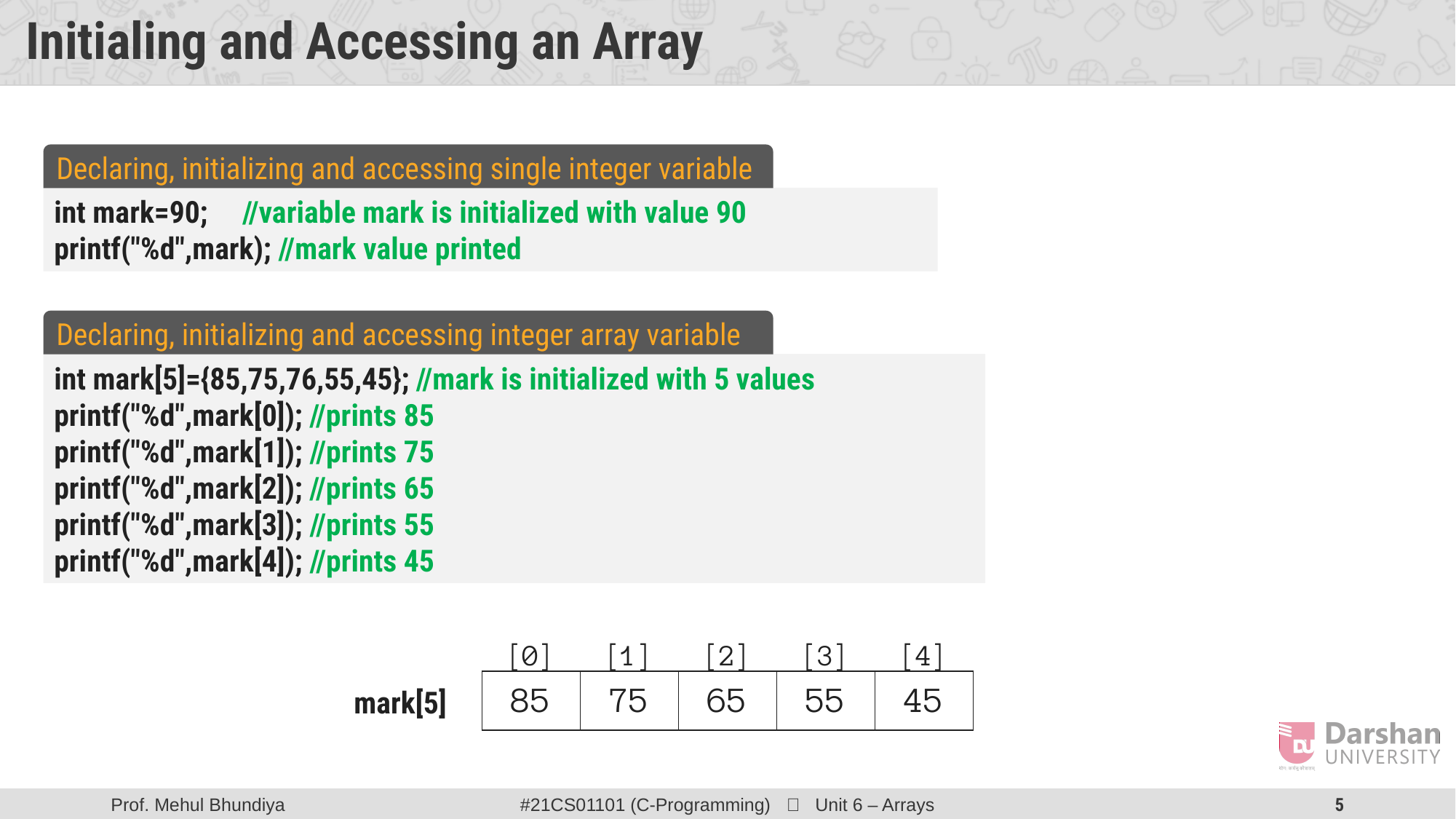

# Initialing and Accessing an Array
Declaring, initializing and accessing single integer variable
int mark=90;     //variable mark is initialized with value 90
printf("%d",mark); //mark value printed
Declaring, initializing and accessing integer array variable
int mark[5]={85,75,76,55,45}; //mark is initialized with 5 values
printf("%d",mark[0]); //prints 85
printf("%d",mark[1]); //prints 75
printf("%d",mark[2]); //prints 65
printf("%d",mark[3]); //prints 55
printf("%d",mark[4]); //prints 45
| [0] | [1] | [2] | [3] | [4] |
| --- | --- | --- | --- | --- |
| 85 | 75 | 65 | 55 | 45 |
mark[5]